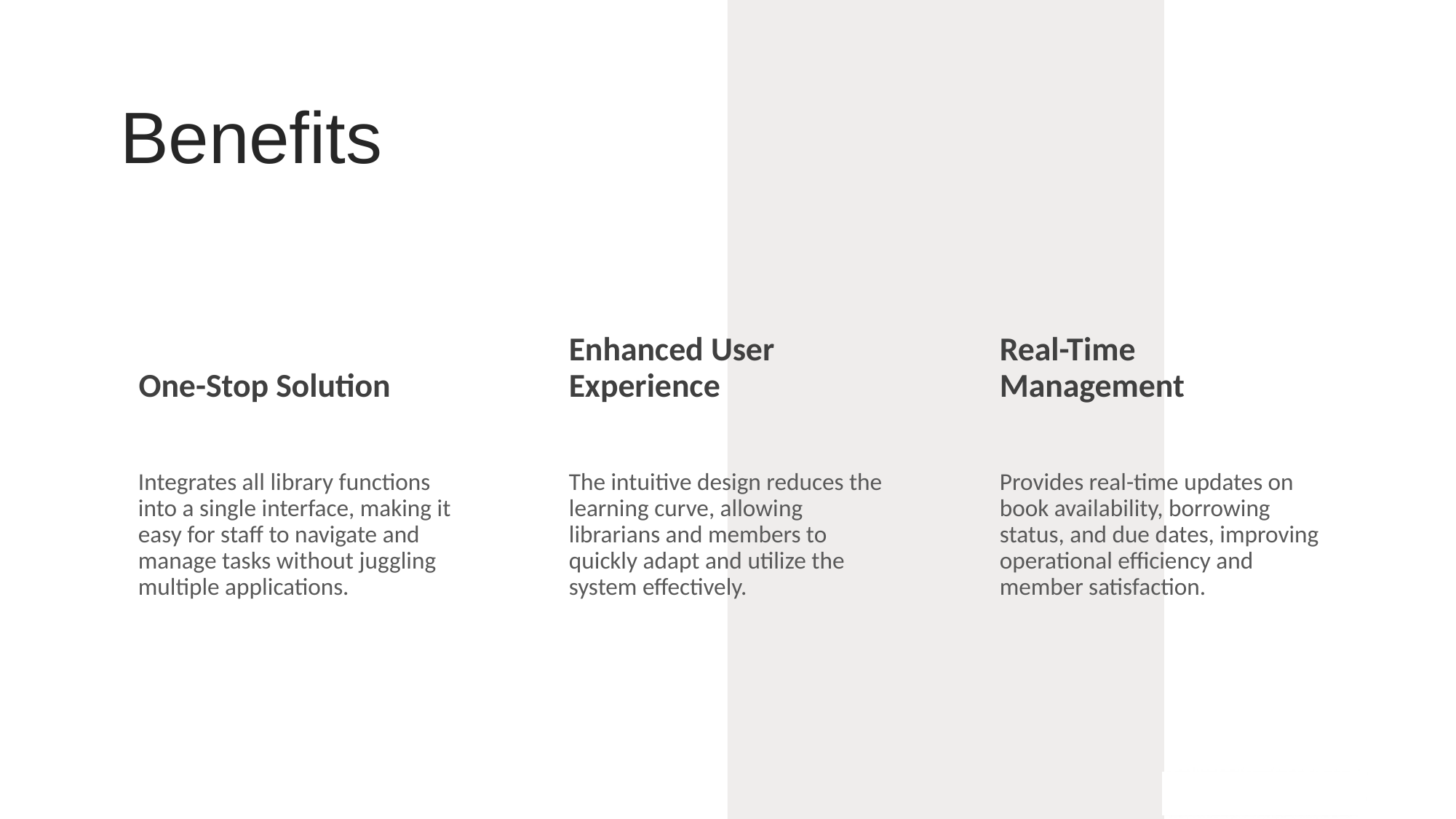

# Benefits
One-Stop Solution
Enhanced User Experience
Real-Time Management
Integrates all library functions into a single interface, making it easy for staff to navigate and manage tasks without juggling multiple applications.
The intuitive design reduces the learning curve, allowing librarians and members to quickly adapt and utilize the system effectively.
Provides real-time updates on book availability, borrowing status, and due dates, improving operational efficiency and member satisfaction.